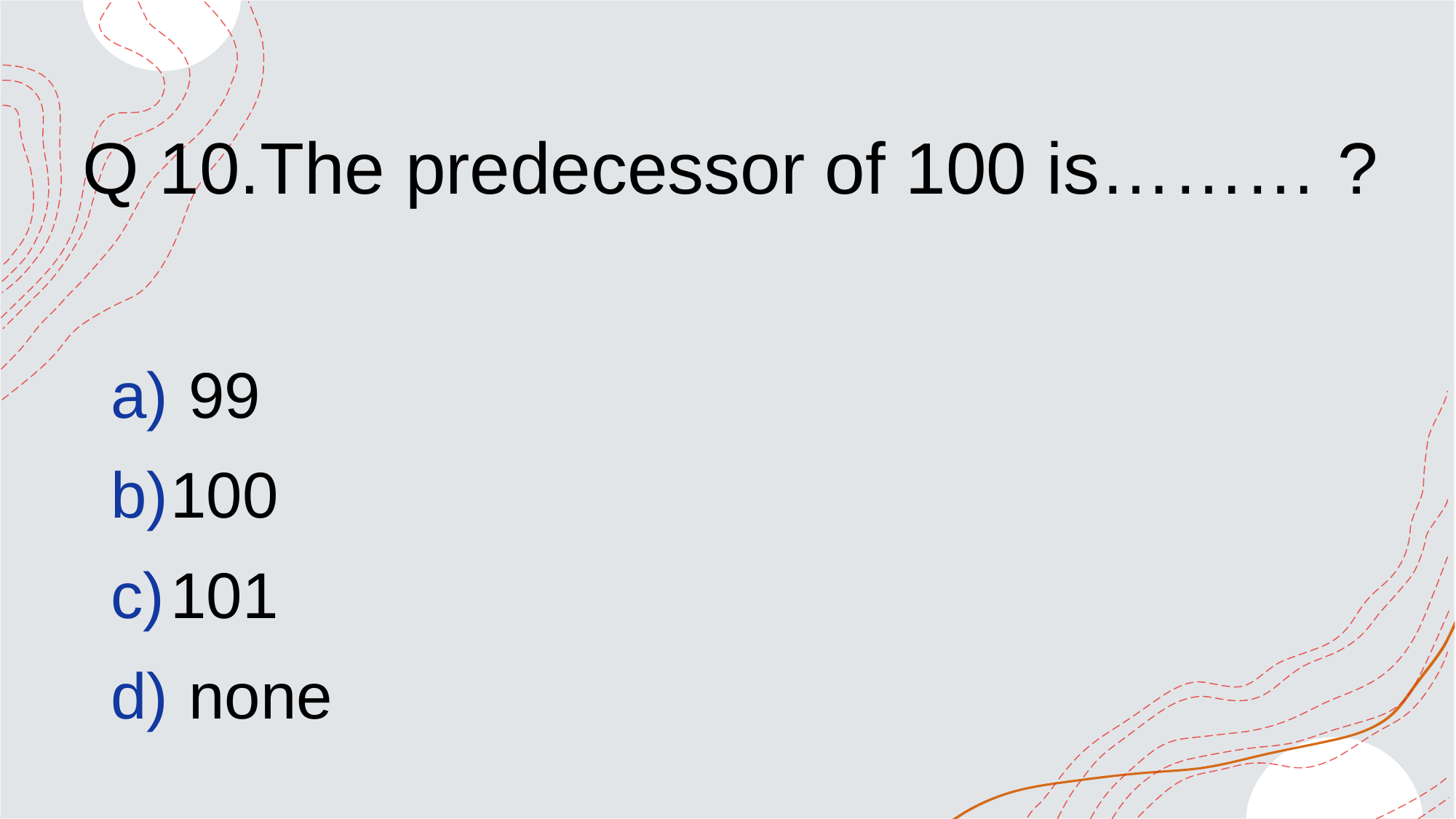

# Q 10.The predecessor of 100 is……… ?
 99
100
101
 none